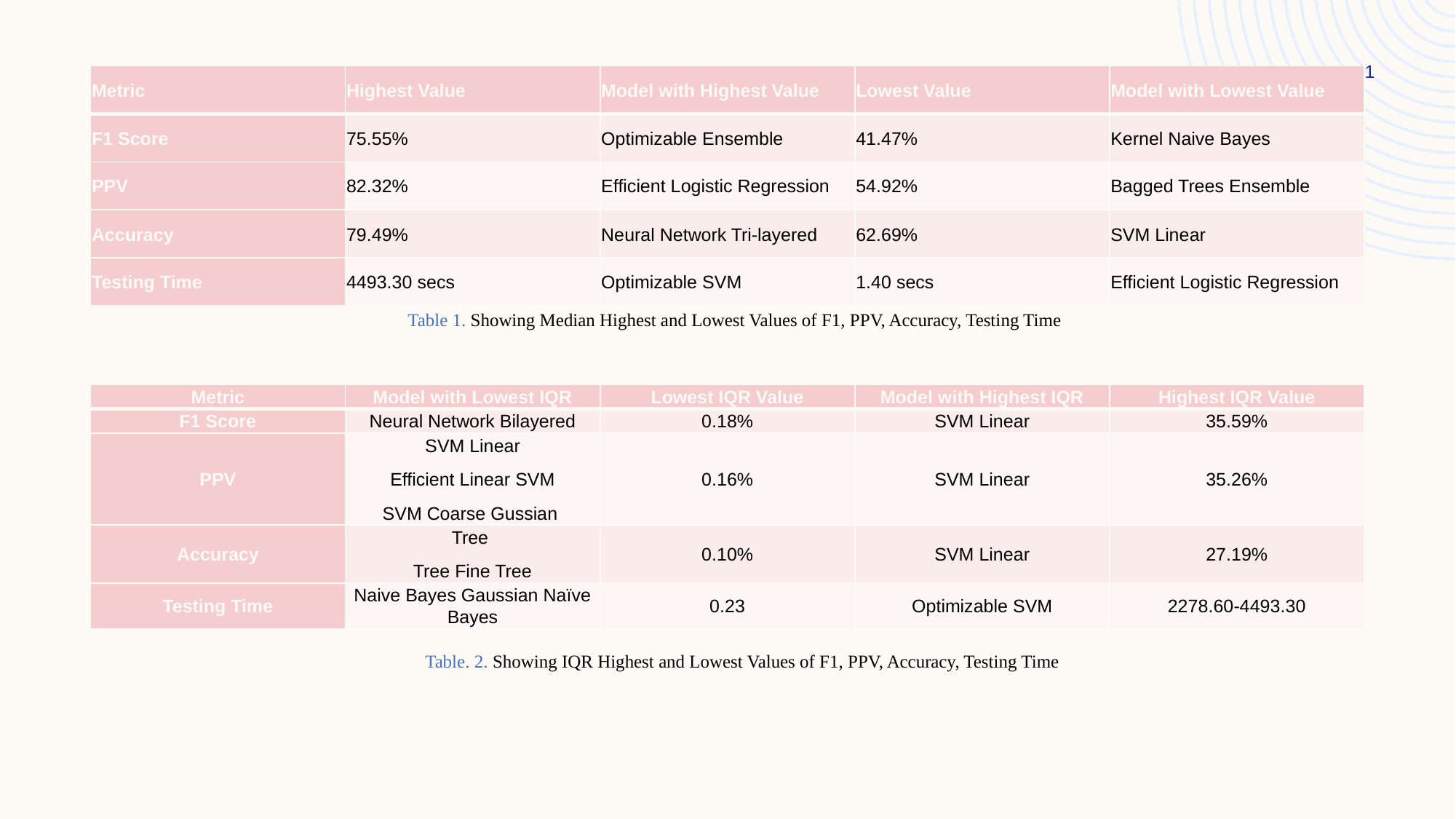

11
| Metric | Highest Value | Model with Highest Value | Lowest Value | Model with Lowest Value |
| --- | --- | --- | --- | --- |
| F1 Score | 75.55% | Optimizable Ensemble | 41.47% | Kernel Naive Bayes |
| PPV | 82.32% | Efficient Logistic Regression | 54.92% | Bagged Trees Ensemble |
| Accuracy | 79.49% | Neural Network Tri-layered | 62.69% | SVM Linear |
| Testing Time | 4493.30 secs | Optimizable SVM | 1.40 secs | Efficient Logistic Regression |
Table 1. Showing Median Highest and Lowest Values of F1, PPV, Accuracy, Testing Time

| Metric | Model with Lowest IQR | Lowest IQR Value | Model with Highest IQR | Highest IQR Value |
| --- | --- | --- | --- | --- |
| F1 Score | Neural Network Bilayered | 0.18% | SVM Linear | 35.59% |
| PPV | SVM Linear Efficient Linear SVM SVM Coarse Gussian | 0.16% | SVM Linear | 35.26% |
| Accuracy | Tree Tree Fine Tree | 0.10% | SVM Linear | 27.19% |
| Testing Time | Naive Bayes Gaussian Naïve Bayes | 0.23 | Optimizable SVM | 2278.60-4493.30 |
Table. 2. Showing IQR Highest and Lowest Values of F1, PPV, Accuracy, Testing Time